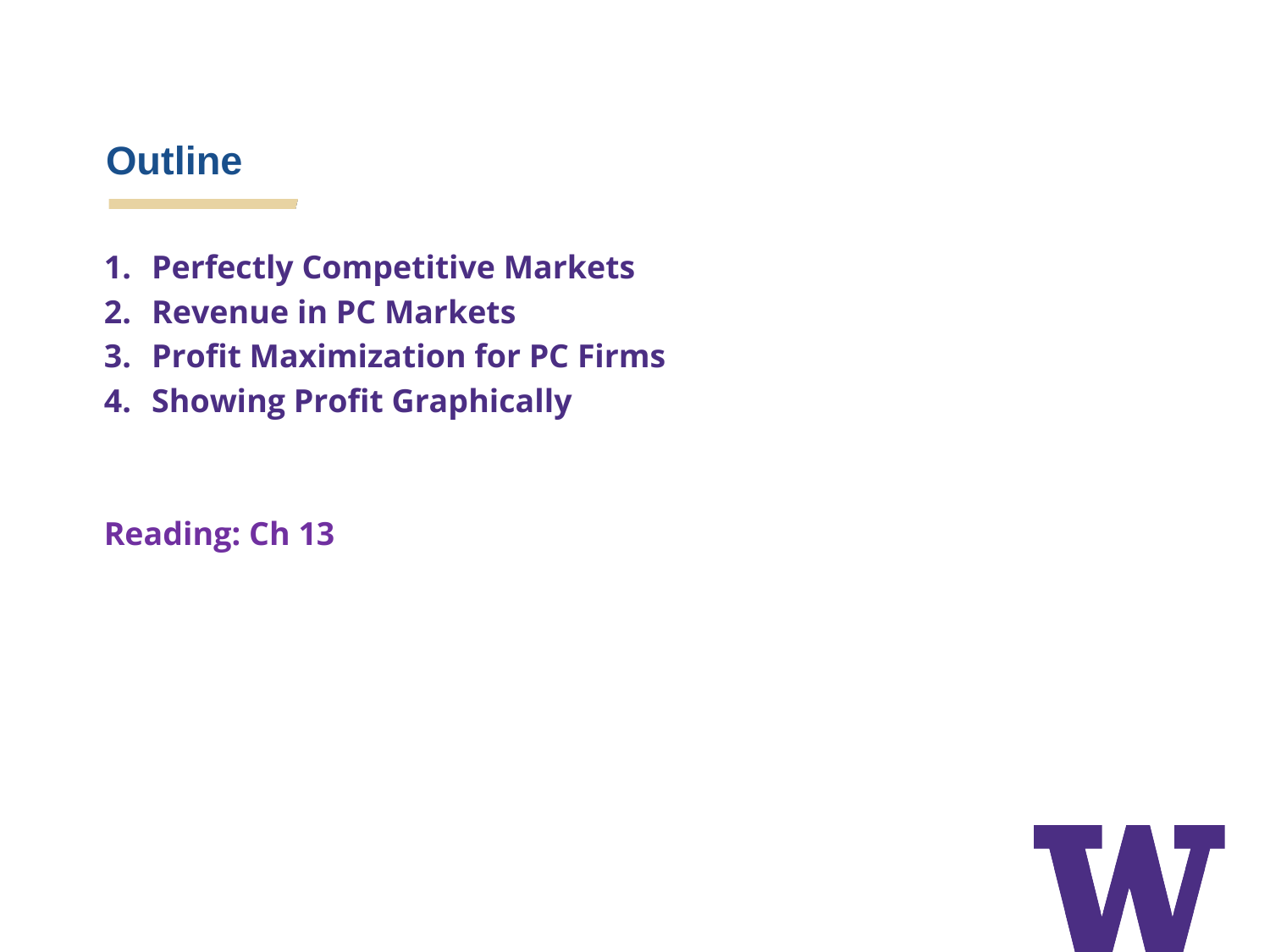

# Outline
Perfectly Competitive Markets
Revenue in PC Markets
Profit Maximization for PC Firms
Showing Profit Graphically

Reading: Ch 13